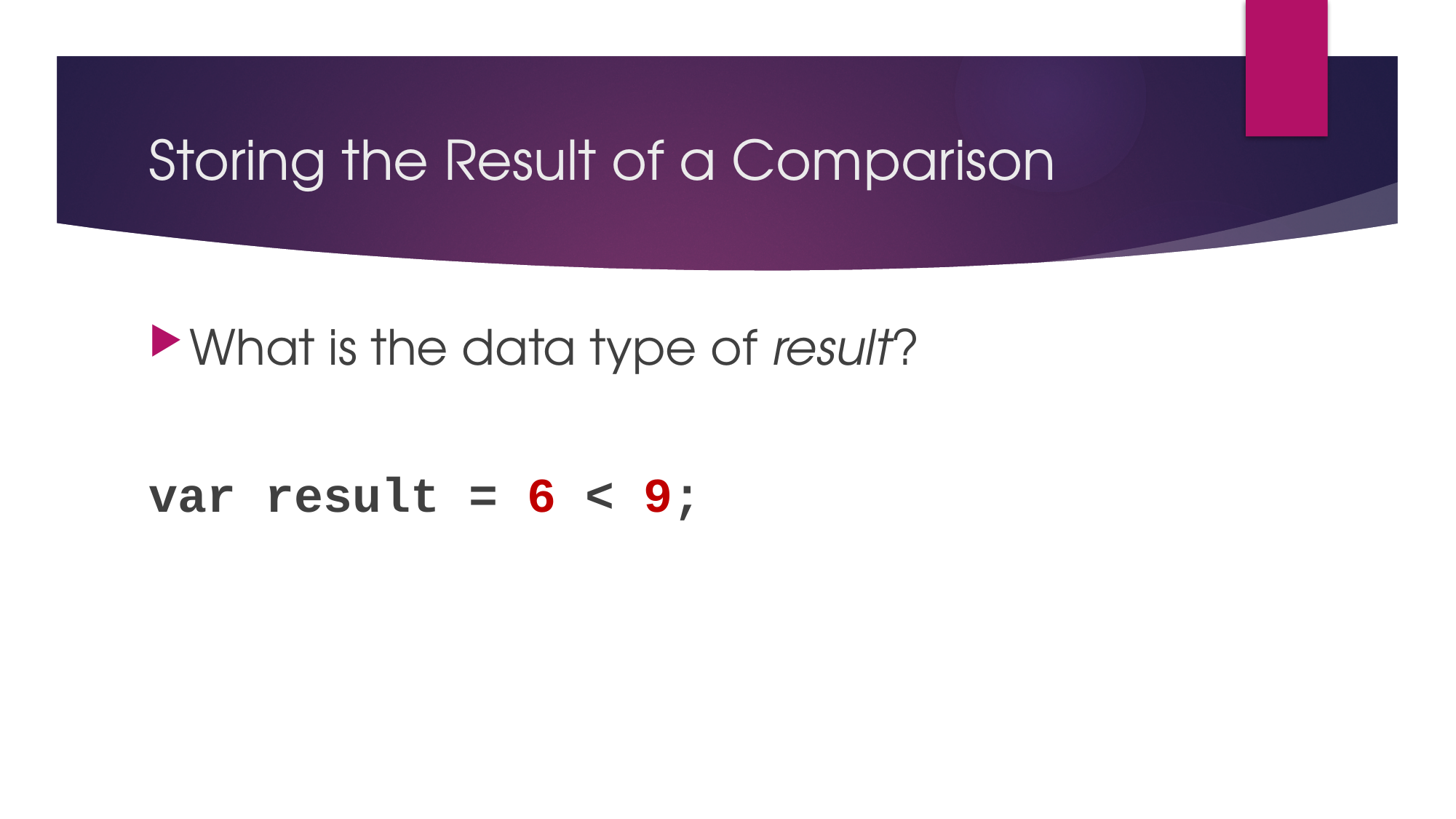

# Storing the Result of a Comparison
What is the data type of result?

var result = 6 < 9;